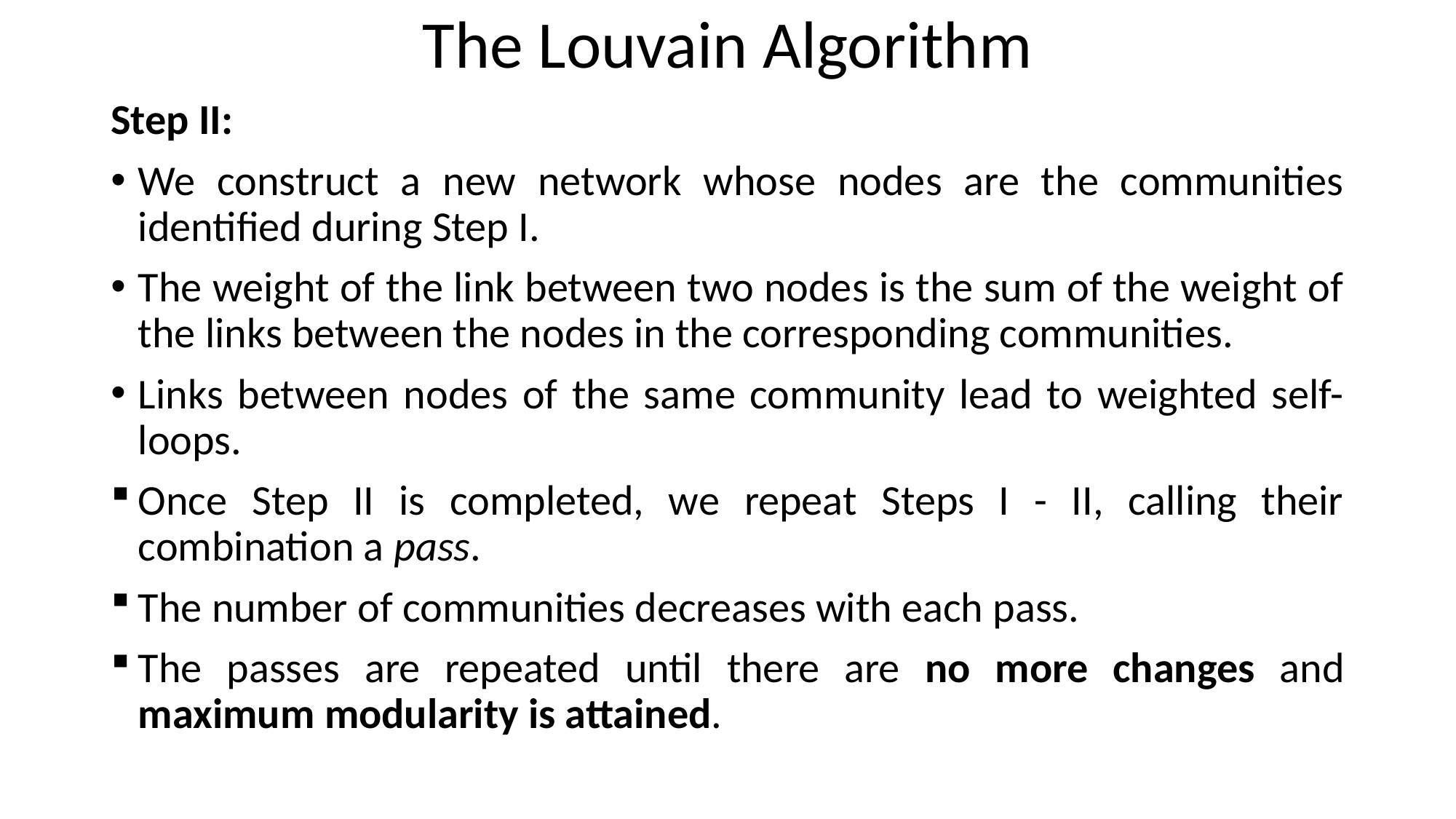

# The Louvain Algorithm
Step II:
We construct a new network whose nodes are the communities identified during Step I.
The weight of the link between two nodes is the sum of the weight of the links between the nodes in the corresponding communities.
Links between nodes of the same community lead to weighted self-loops.
Once Step II is completed, we repeat Steps I - II, calling their combination a pass.
The number of communities decreases with each pass.
The passes are repeated until there are no more changes and maximum modularity is attained.